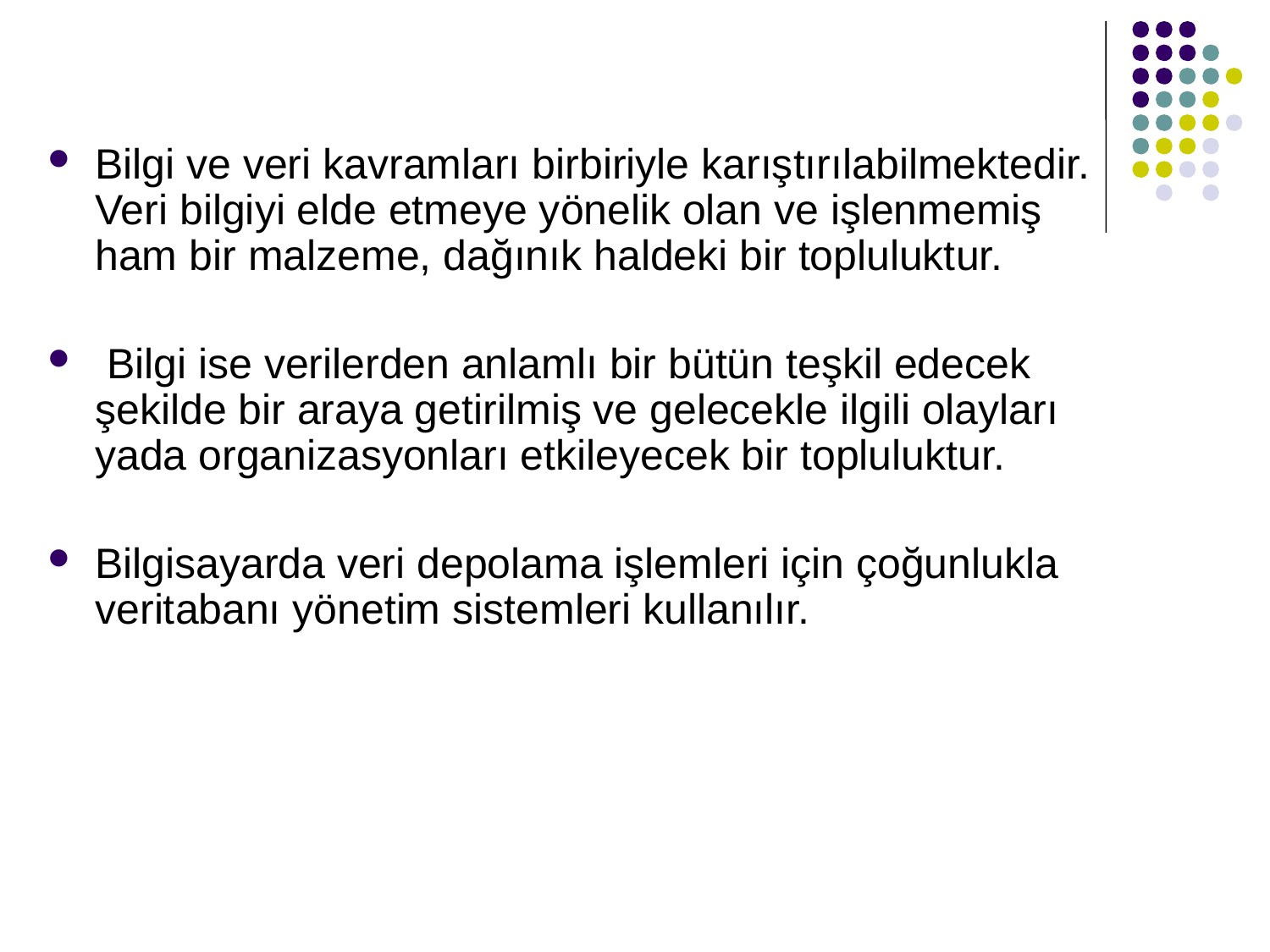

Bilgi ve veri kavramları birbiriyle karıştırılabilmektedir. Veri bilgiyi elde etmeye yönelik olan ve işlenmemiş ham bir malzeme, dağınık haldeki bir topluluktur.

 Bilgi ise verilerden anlamlı bir bütün teşkil edecek şekilde bir araya getirilmiş ve gelecekle ilgili olayları yada organizasyonları etkileyecek bir topluluktur.

Bilgisayarda veri depolama işlemleri için çoğunlukla veritabanı yönetim sistemleri kullanılır.